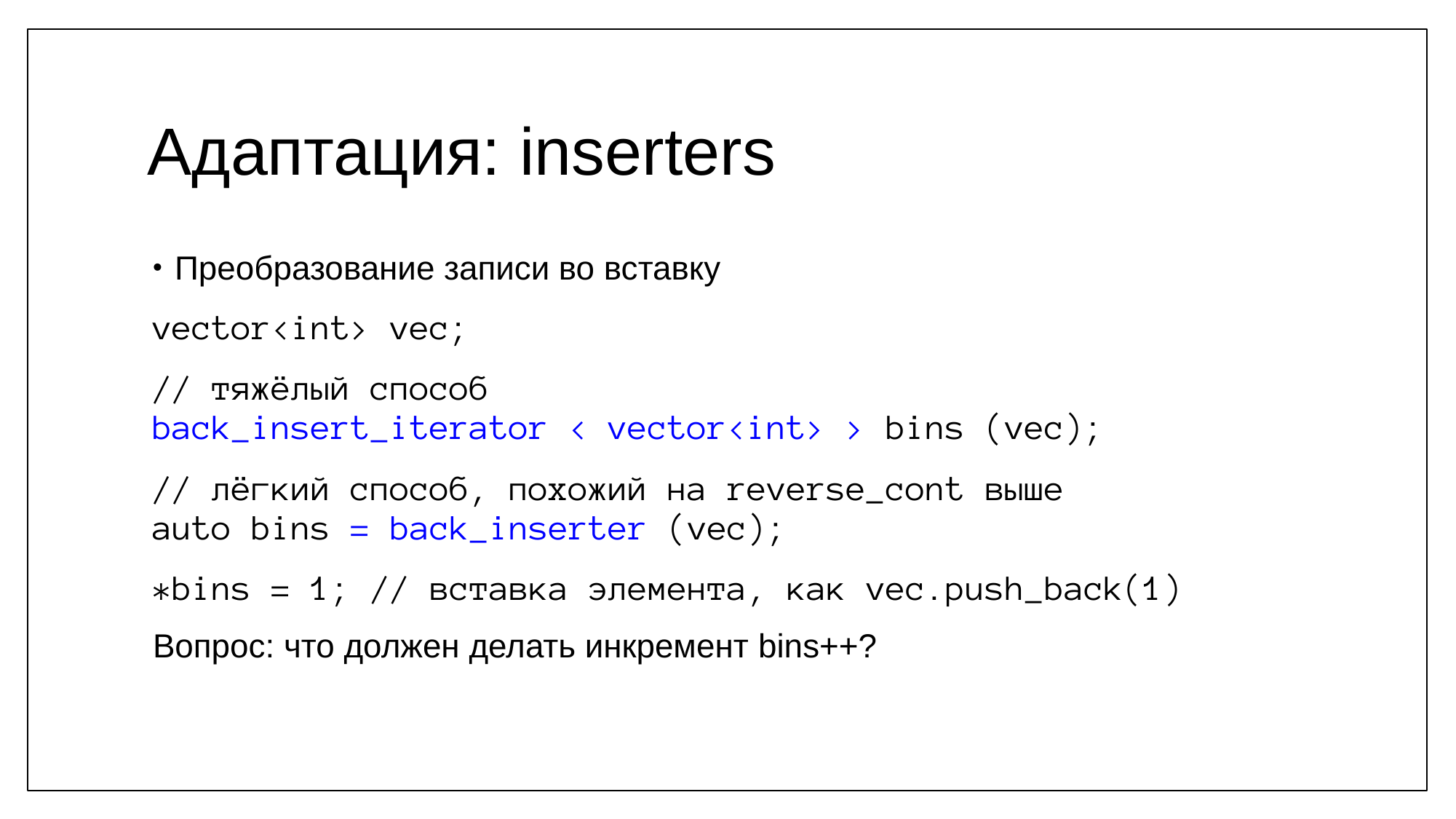

# Адаптация: inserters
Преобразование записи во вставку
vector<int> vec;
// тяжёлый способ
back_insert_iterator < vector<int> > bins (vec);
// лёгкий способ, похожий на reverse_cont выше
auto bins = back_inserter (vec);
*bins = 1; // вставка элемента, как vec.push_back(1)
Вопрос: что должен делать инкремент bins++?